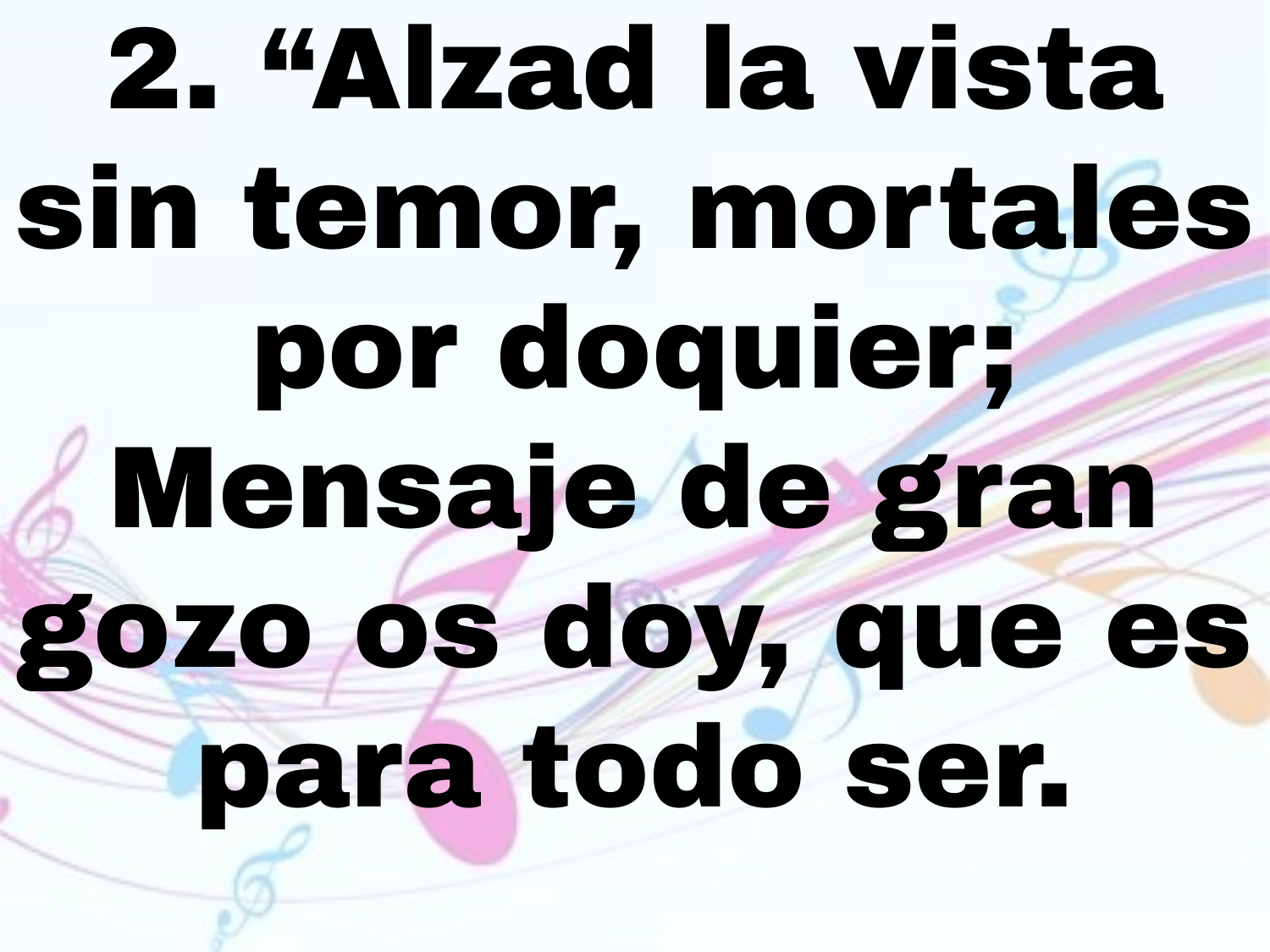

2. “Alzad la vista sin temor, mortales por doquier;
Mensaje de gran gozo os doy, que es
para todo ser.